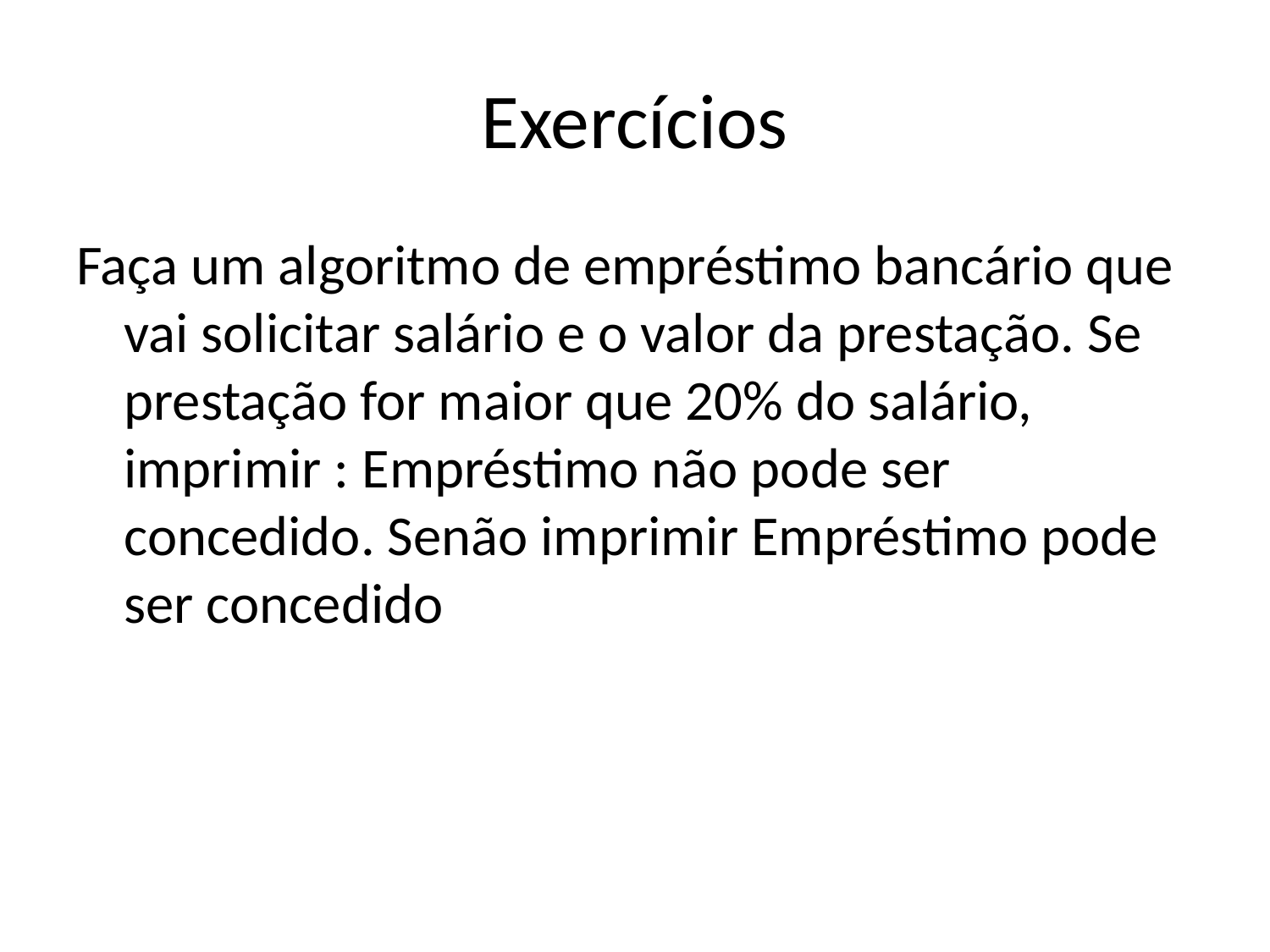

# Exercícios
Faça um algoritmo de empréstimo bancário que vai solicitar salário e o valor da prestação. Se prestação for maior que 20% do salário, imprimir : Empréstimo não pode ser concedido. Senão imprimir Empréstimo pode ser concedido